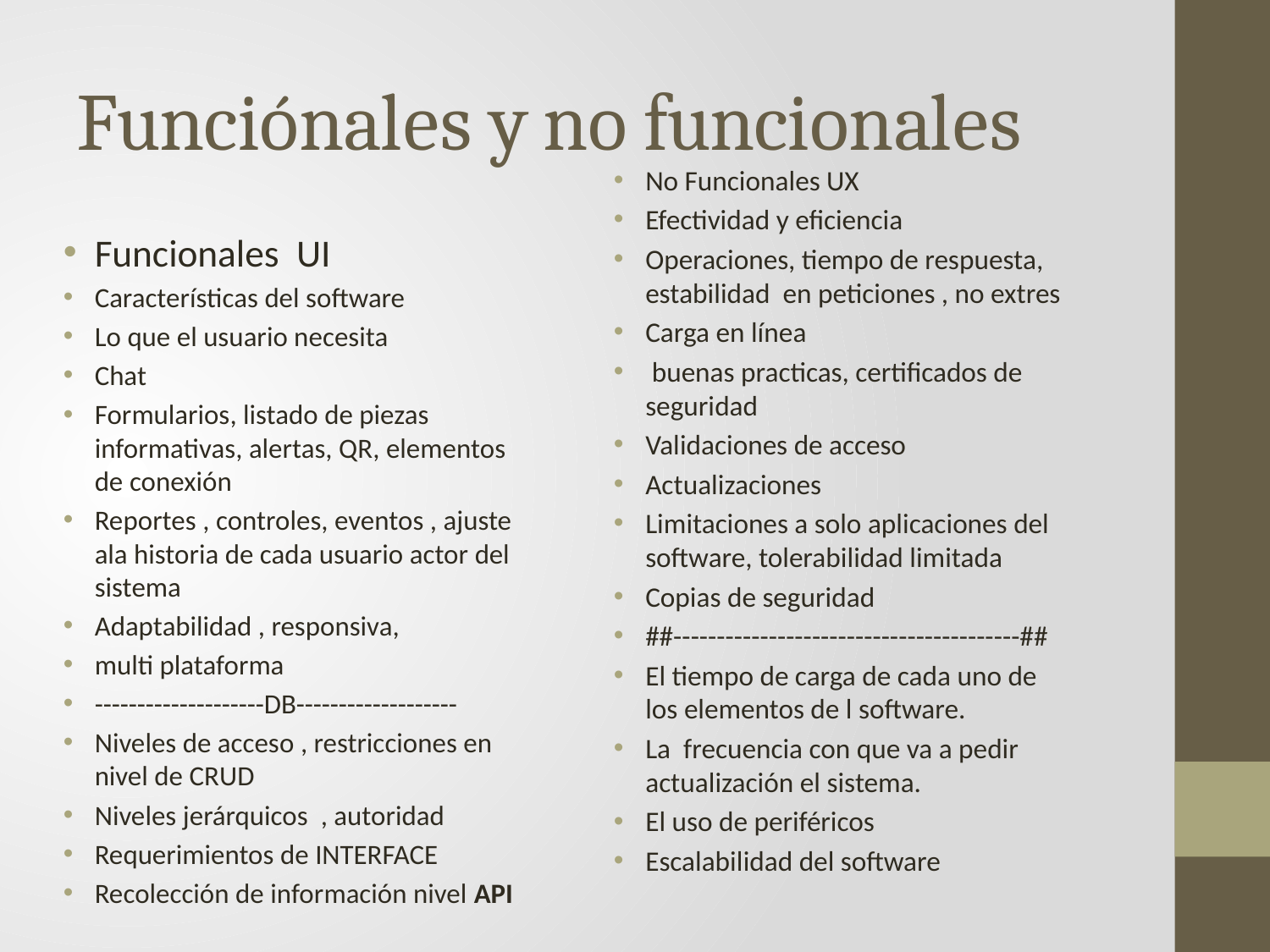

# Funciónales y no funcionales
No Funcionales UX
Efectividad y eficiencia
Operaciones, tiempo de respuesta, estabilidad  en peticiones , no extres
Carga en línea
 buenas practicas, certificados de seguridad
Validaciones de acceso
Actualizaciones
Limitaciones a solo aplicaciones del software, tolerabilidad limitada
Copias de seguridad
##----------------------------------------##
El tiempo de carga de cada uno de los elementos de l software.
La  frecuencia con que va a pedir actualización el sistema.
El uso de periféricos
Escalabilidad del software

Funcionales  UI
Características del software
Lo que el usuario necesita
Chat
Formularios, listado de piezas  informativas, alertas, QR, elementos de conexión
Reportes , controles, eventos , ajuste ala historia de cada usuario actor del sistema
Adaptabilidad , responsiva,
multi plataforma
--------------------DB-------------------
Niveles de acceso , restricciones en nivel de CRUD
Niveles jerárquicos  , autoridad
Requerimientos de INTERFACE
Recolección de información nivel API